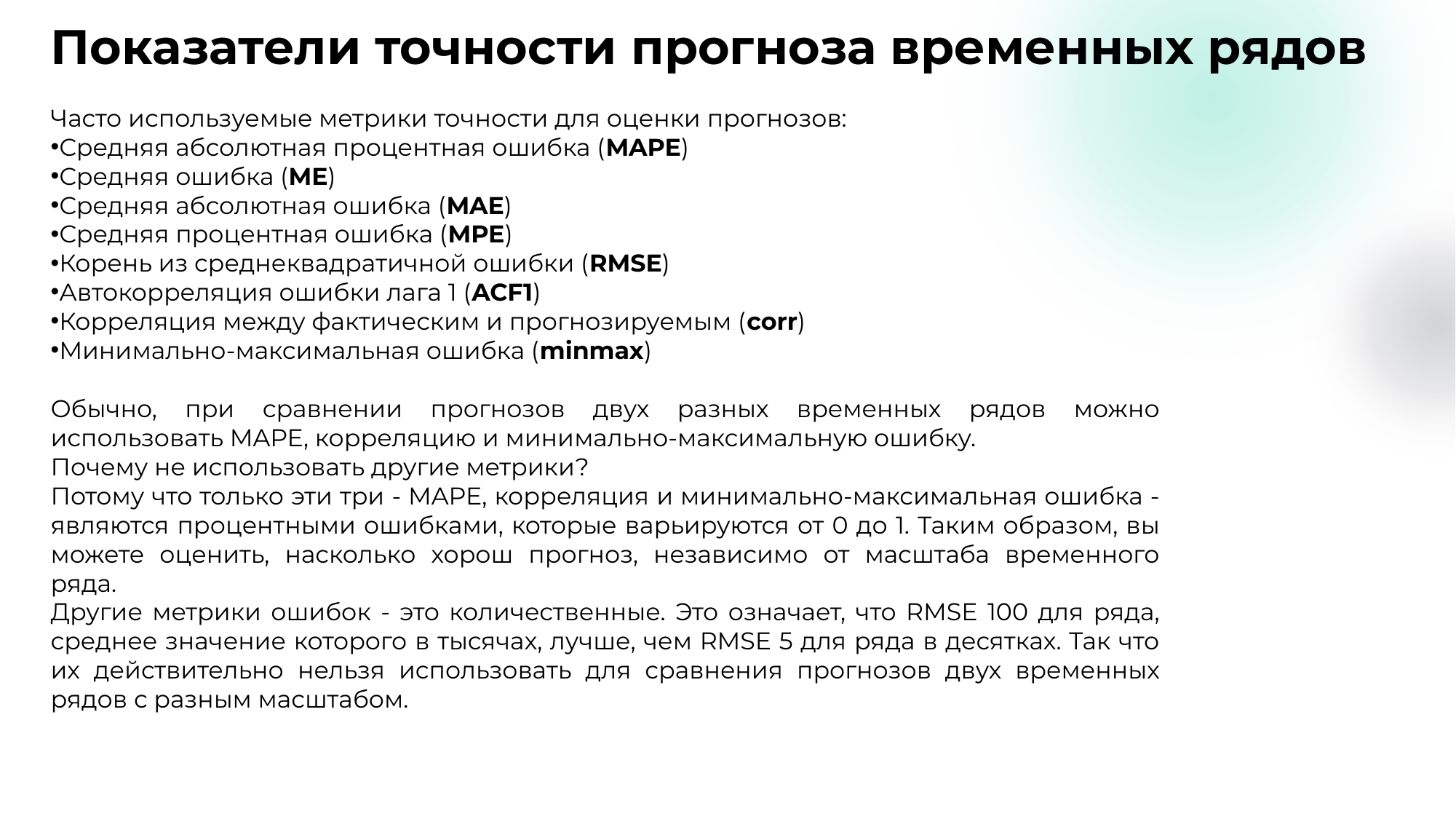

Показатели точности прогноза временных рядов
Часто используемые метрики точности для оценки прогнозов:
Средняя абсолютная процентная ошибка (MAPE)
Средняя ошибка (ME)
Средняя абсолютная ошибка (MAE)
Средняя процентная ошибка (MPE)
Корень из среднеквадратичной ошибки (RMSE)
Автокорреляция ошибки лага 1 (ACF1)
Корреляция между фактическим и прогнозируемым (corr)
Минимально-максимальная ошибка (minmax)

Обычно, при сравнении прогнозов двух разных временных рядов можно использовать MAPE, корреляцию и минимально-максимальную ошибку.
Почему не использовать другие метрики?
Потому что только эти три - MAPE, корреляция и минимально-максимальная ошибка - являются процентными ошибками, которые варьируются от 0 до 1. Таким образом, вы можете оценить, насколько хорош прогноз, независимо от масштаба временного ряда.
Другие метрики ошибок - это количественные. Это означает, что RMSE 100 для ряда, среднее значение которого в тысячах, лучше, чем RMSE 5 для ряда в десятках. Так что их действительно нельзя использовать для сравнения прогнозов двух временных рядов с разным масштабом.